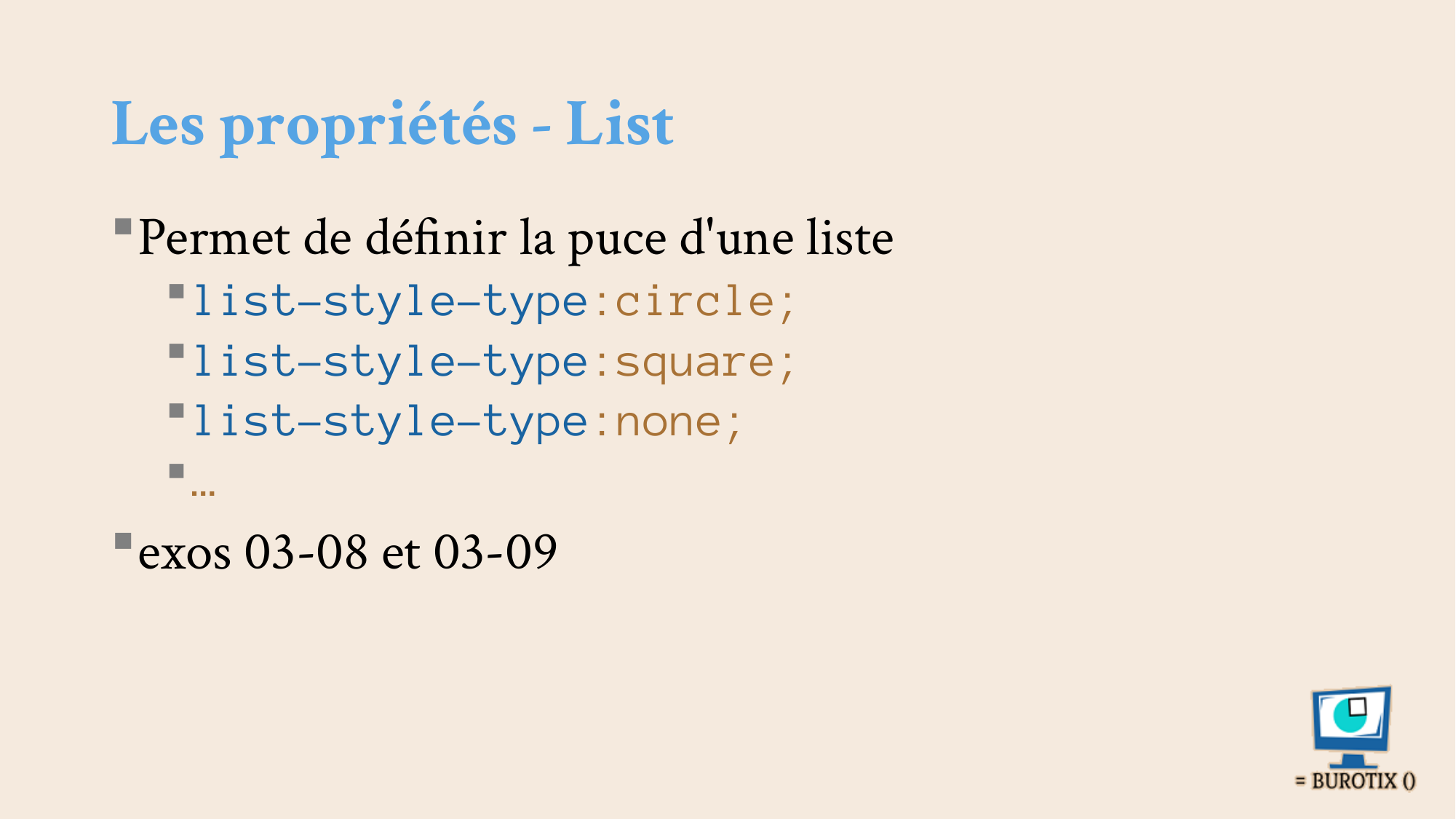

# Les propriétés - List
Permet de définir la puce d'une liste
list-style-type:circle;
list-style-type:square;
list-style-type:none;
…
exos 03-08 et 03-09